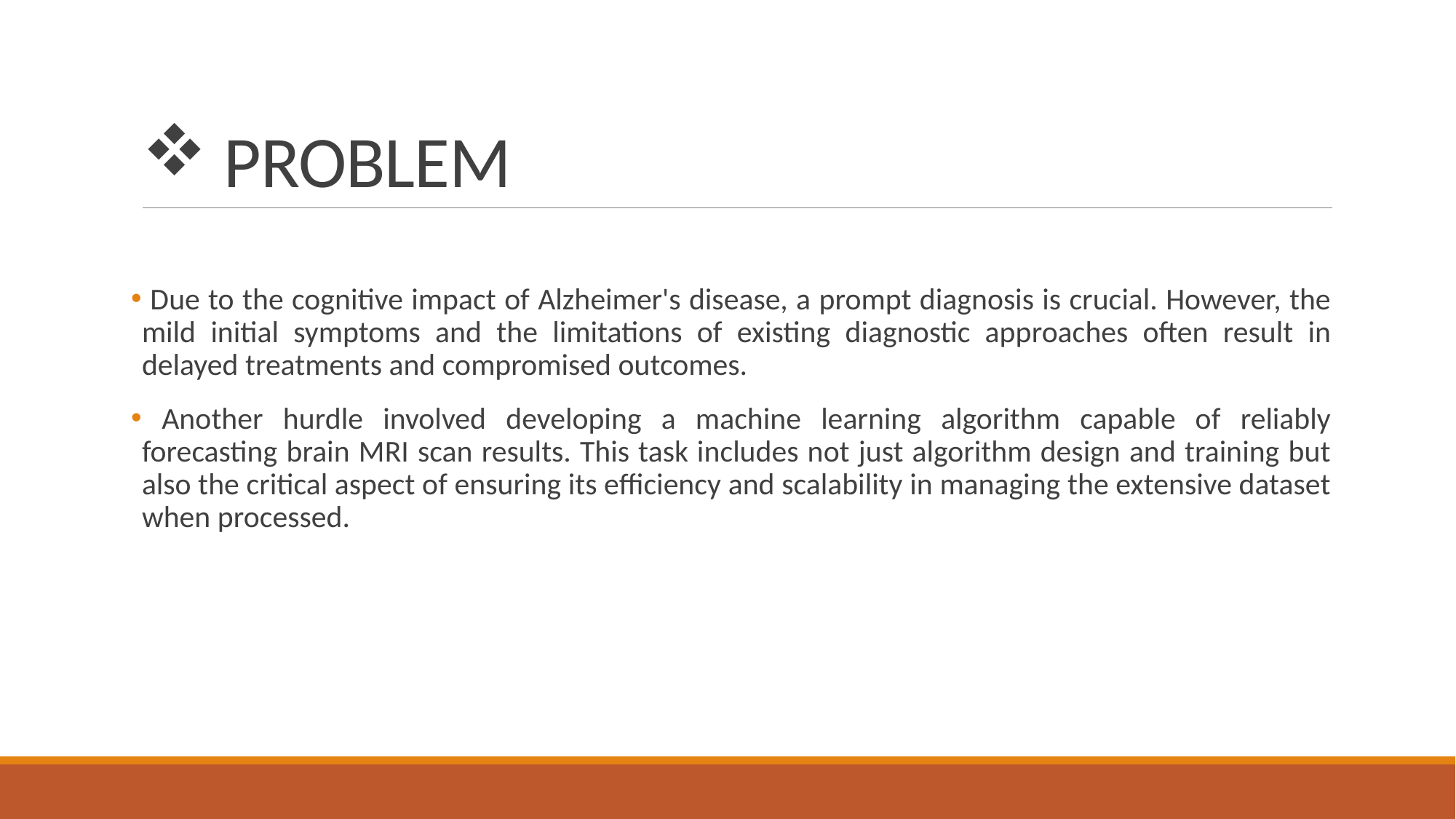

# PROBLEM

 Due to the cognitive impact of Alzheimer's disease, a prompt diagnosis is crucial. However, the mild initial symptoms and the limitations of existing diagnostic approaches often result in delayed treatments and compromised outcomes.
 Another hurdle involved developing a machine learning algorithm capable of reliably forecasting brain MRI scan results. This task includes not just algorithm design and training but also the critical aspect of ensuring its efficiency and scalability in managing the extensive dataset when processed.